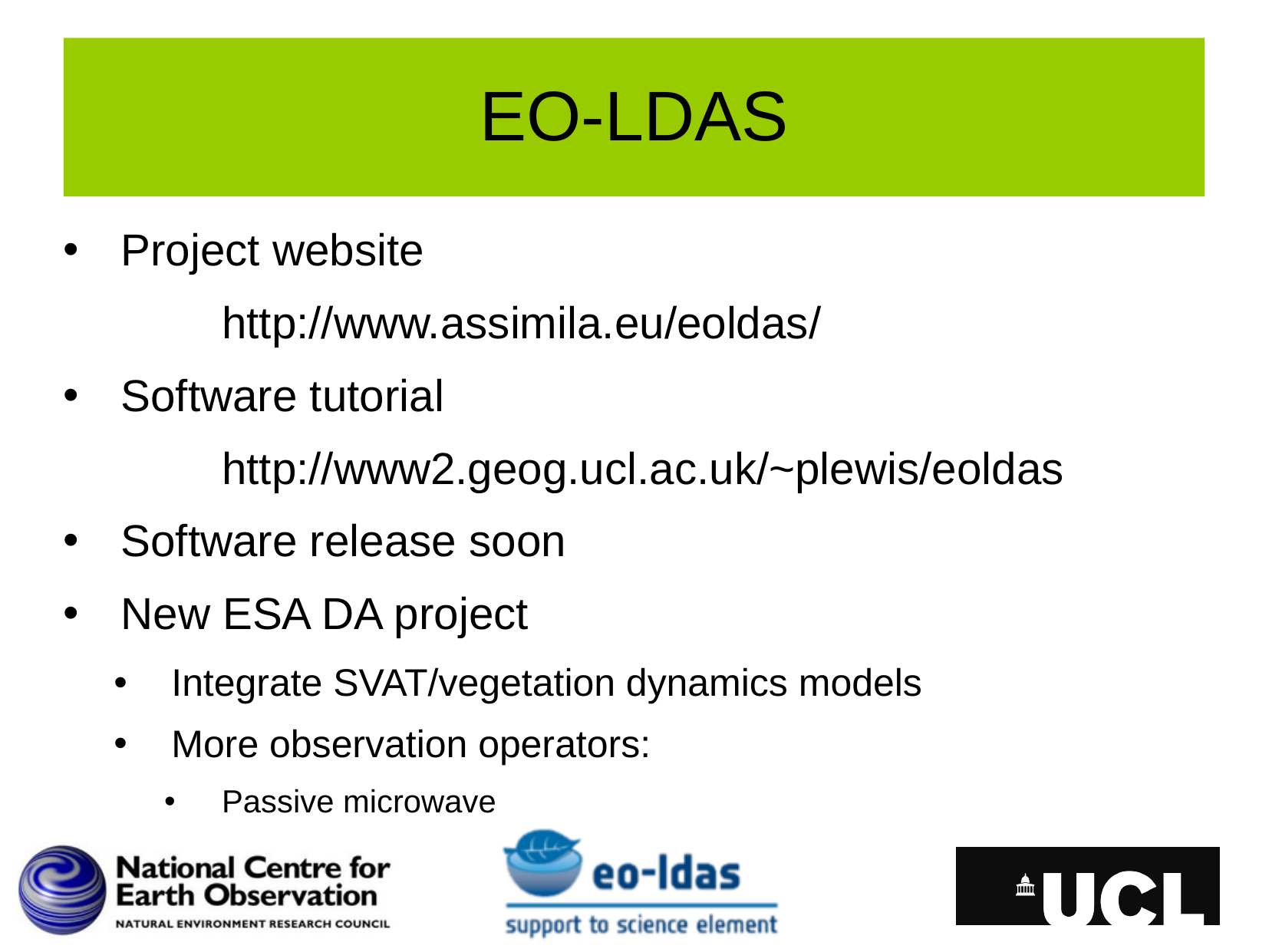

# EO-LDAS
Project website
		http://www.assimila.eu/eoldas/
Software tutorial
		http://www2.geog.ucl.ac.uk/~plewis/eoldas
Software release soon
New ESA DA project
Integrate SVAT/vegetation dynamics models
More observation operators:
Passive microwave